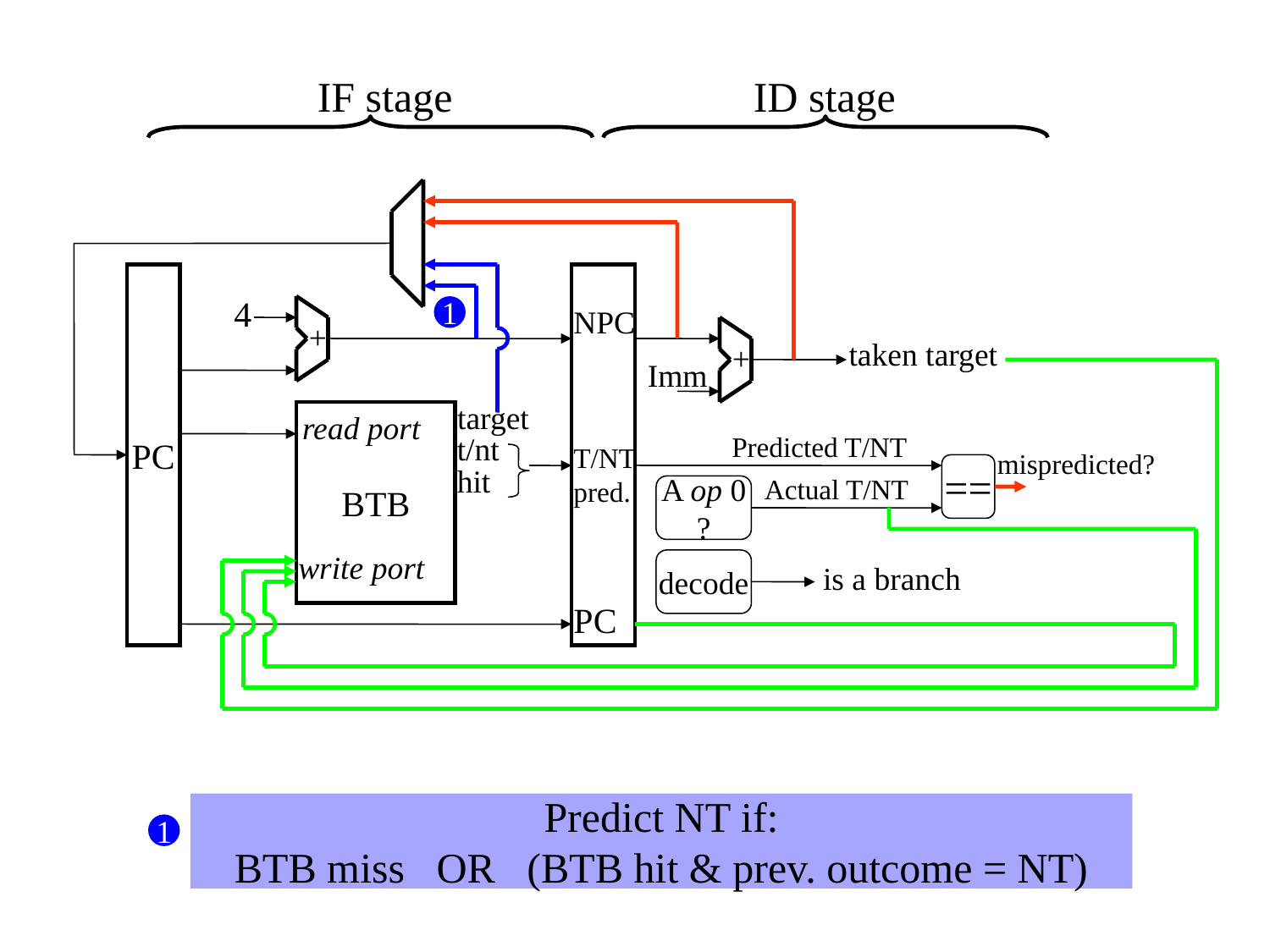

IF stage
ID stage

PC

4

+

NPC

+

taken target

Imm

target

read port
BTB
t/nt
Predicted T/NT

T/NT
pred.
mispredicted?

hit
==

Actual T/NT
A op 0
?

write port
decode
is a branch

PC

1
Predict NT if:
BTB miss   OR   (BTB hit & prev. outcome = NT)
1